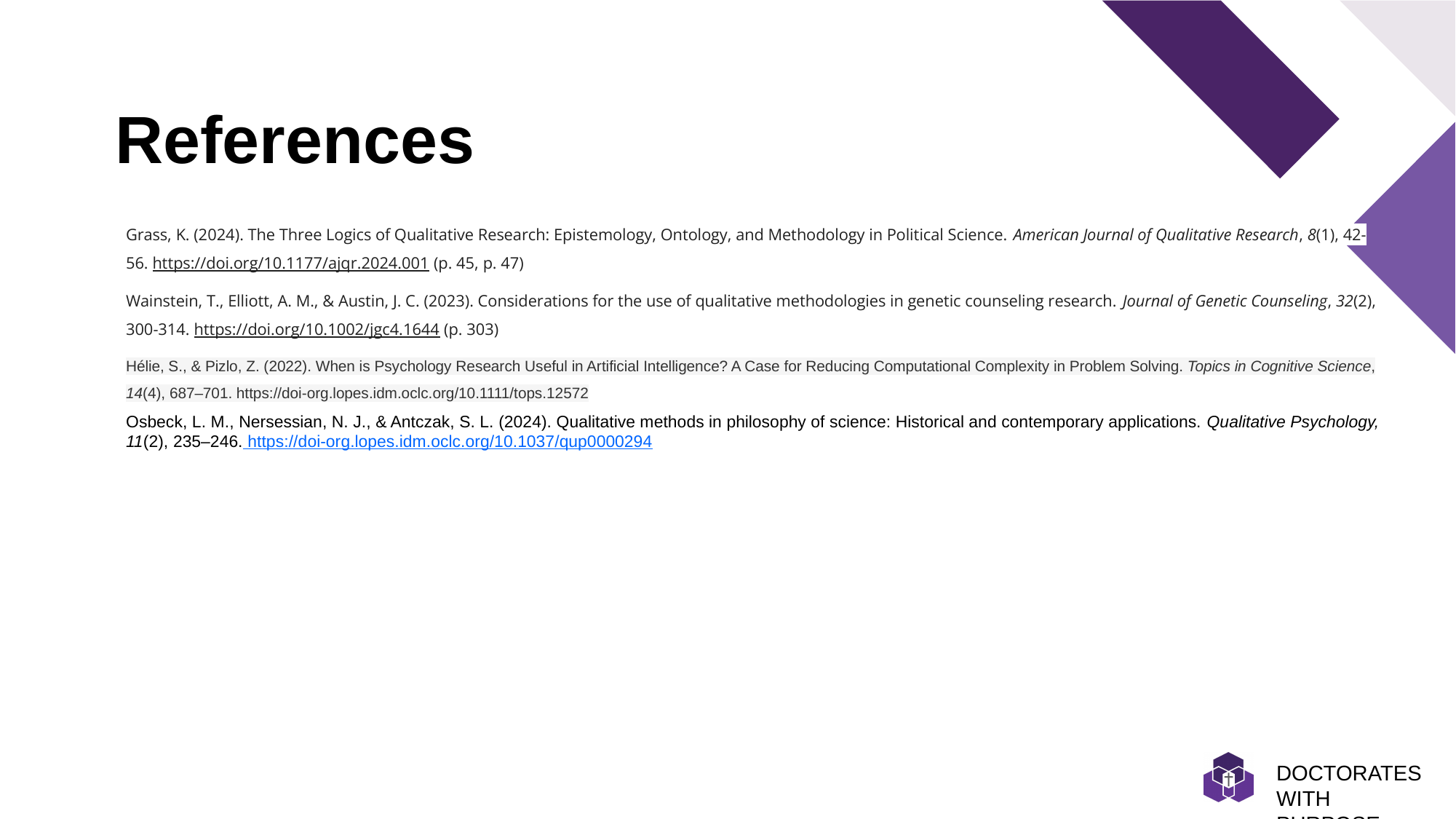

# References
Grass, K. (2024). The Three Logics of Qualitative Research: Epistemology, Ontology, and Methodology in Political Science. American Journal of Qualitative Research, 8(1), 42-56. https://doi.org/10.1177/ajqr.2024.001 (p. 45, p. 47)
Wainstein, T., Elliott, A. M., & Austin, J. C. (2023). Considerations for the use of qualitative methodologies in genetic counseling research. Journal of Genetic Counseling, 32(2), 300-314. https://doi.org/10.1002/jgc4.1644 (p. 303)
Hélie, S., & Pizlo, Z. (2022). When is Psychology Research Useful in Artificial Intelligence? A Case for Reducing Computational Complexity in Problem Solving. Topics in Cognitive Science, 14(4), 687–701. https://doi-org.lopes.idm.oclc.org/10.1111/tops.12572
Osbeck, L. M., Nersessian, N. J., & Antczak, S. L. (2024). Qualitative methods in philosophy of science: Historical and contemporary applications. Qualitative Psychology, 11(2), 235–246. https://doi-org.lopes.idm.oclc.org/10.1037/qup0000294
DOCTORATES WITH PURPOSE